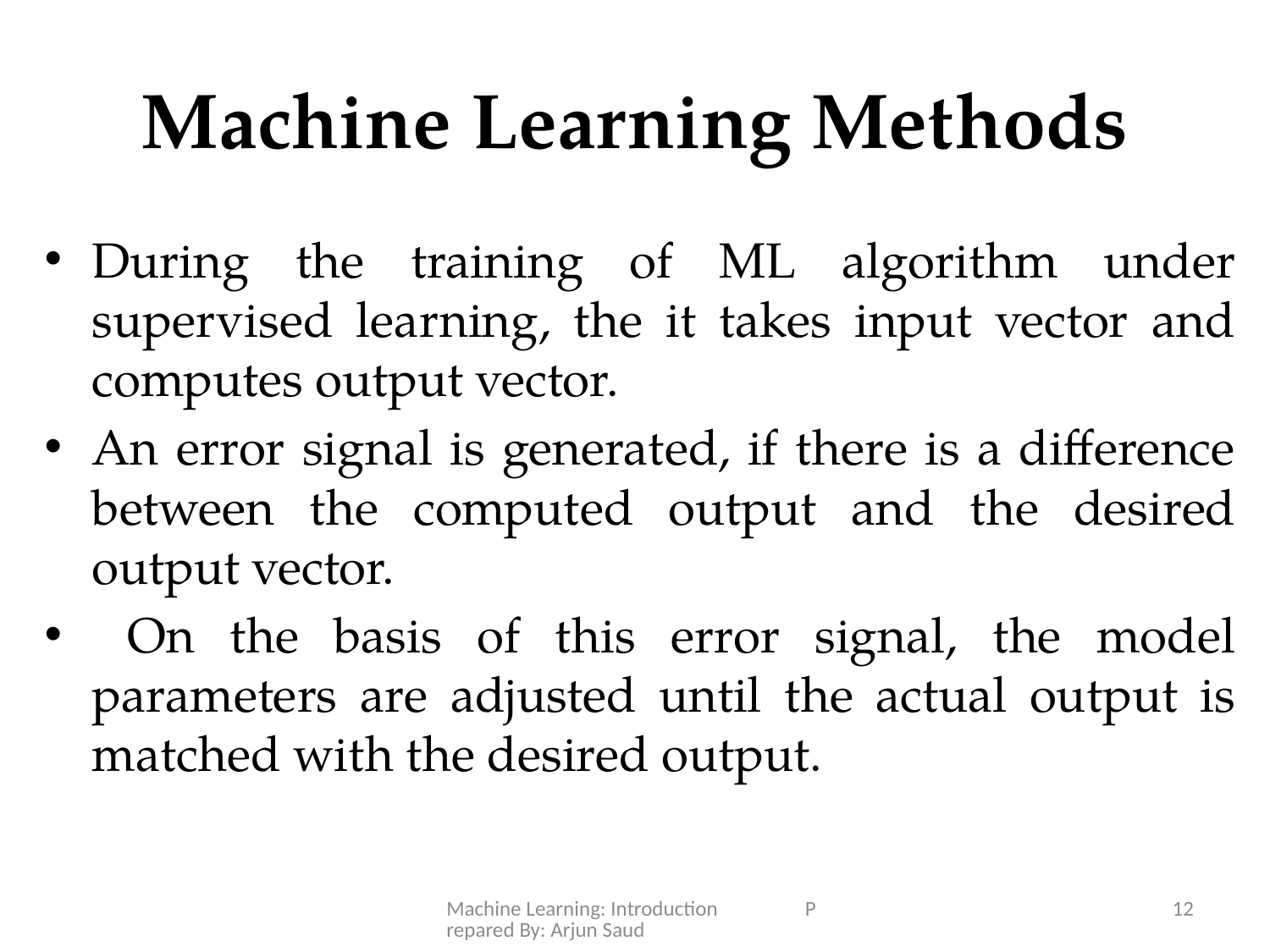

# Machine Learning Methods
During the training of ML algorithm under supervised learning, the it takes input vector and computes output vector.
An error signal is generated, if there is a difference between the computed output and the desired output vector.
 On the basis of this error signal, the model parameters are adjusted until the actual output is matched with the desired output.

Machine Learning: Introduction                  Prepared By: Arjun Saud
12